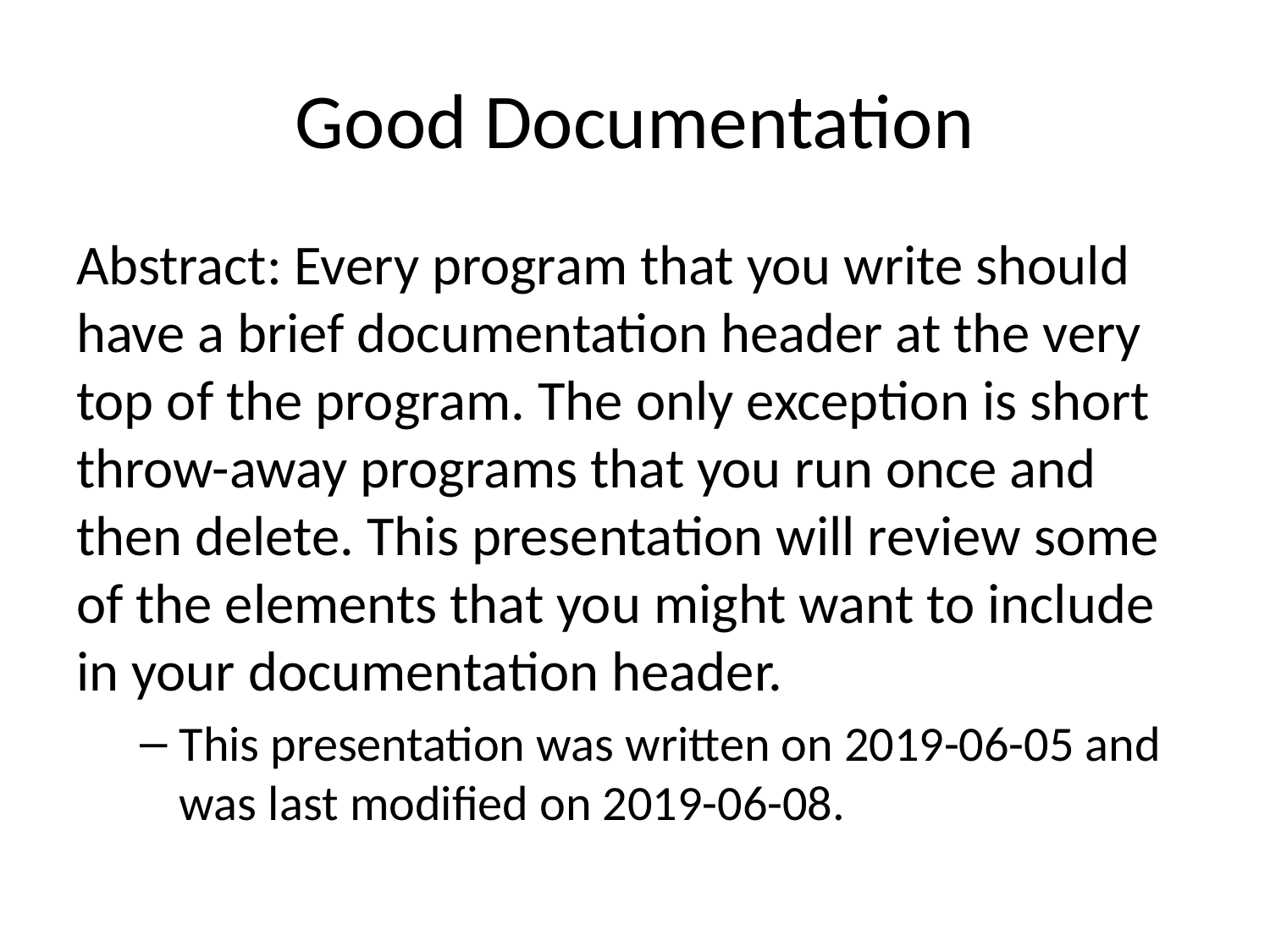

# Good Documentation
Abstract: Every program that you write should have a brief documentation header at the very top of the program. The only exception is short throw-away programs that you run once and then delete. This presentation will review some of the elements that you might want to include in your documentation header.
This presentation was written on 2019-06-05 and was last modified on 2019-06-08.